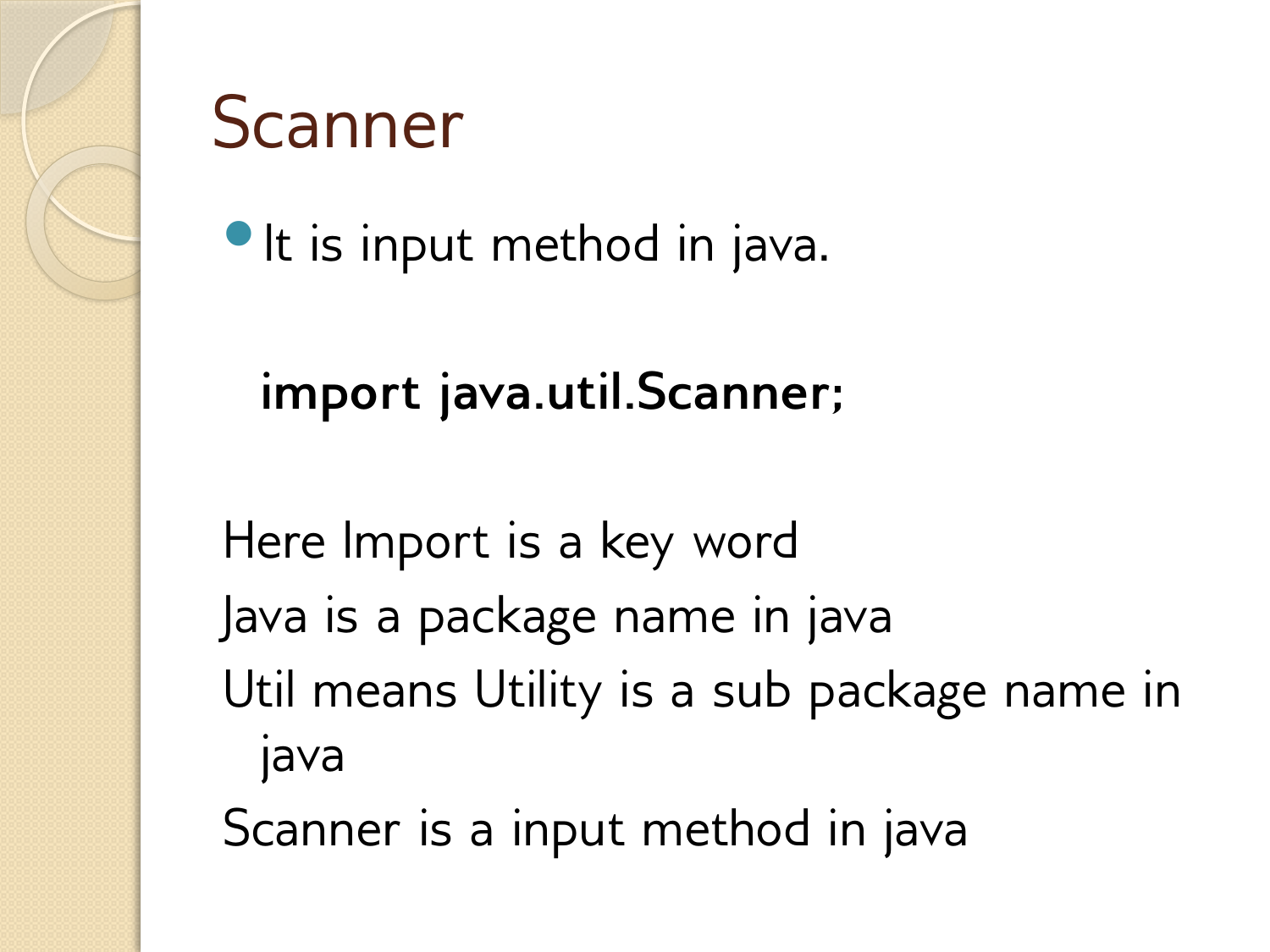

# Scanner
It is input method in java.

		import java.util.Scanner;

Here Import is a key word
Java is a package name in java
Util means Utility is a sub package name in java
Scanner is a input method in java